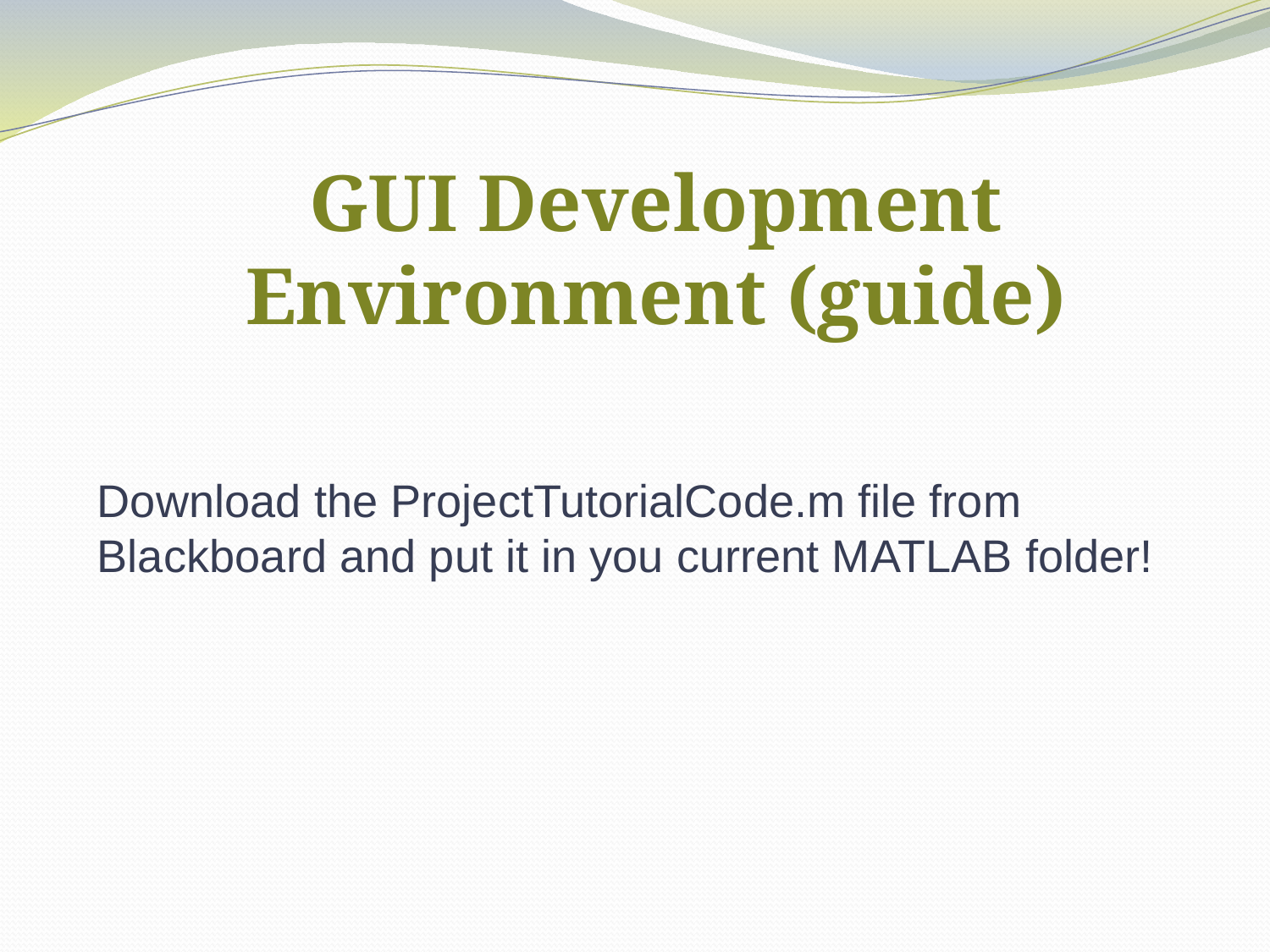

GUI Development Environment (guide)
Download the ProjectTutorialCode.m file from Blackboard and put it in you current MATLAB folder!